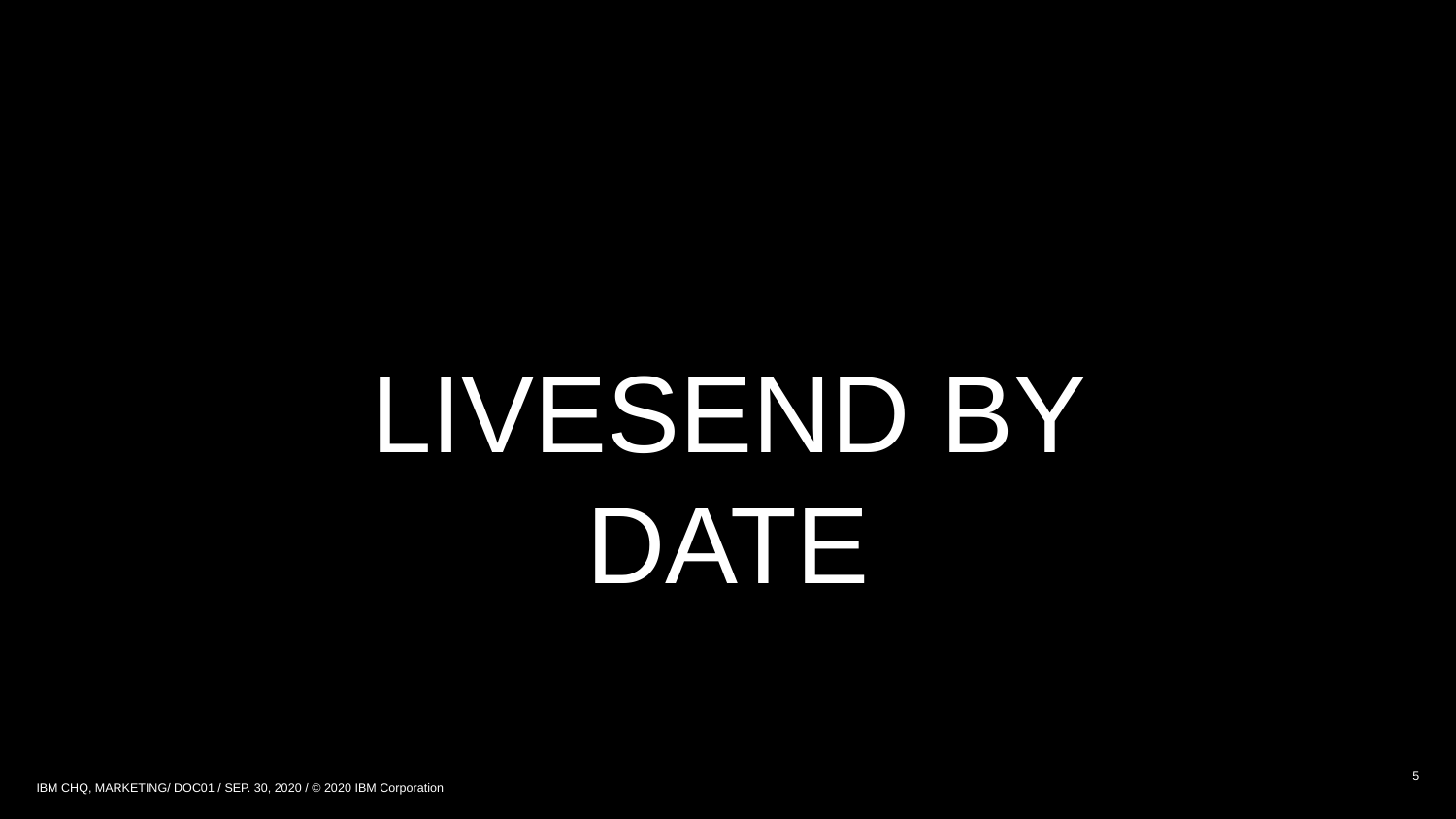

LIVESEND BY DATE
5
IBM CHQ, MARKETING/ DOC01 / SEP. 30, 2020 / © 2020 IBM Corporation